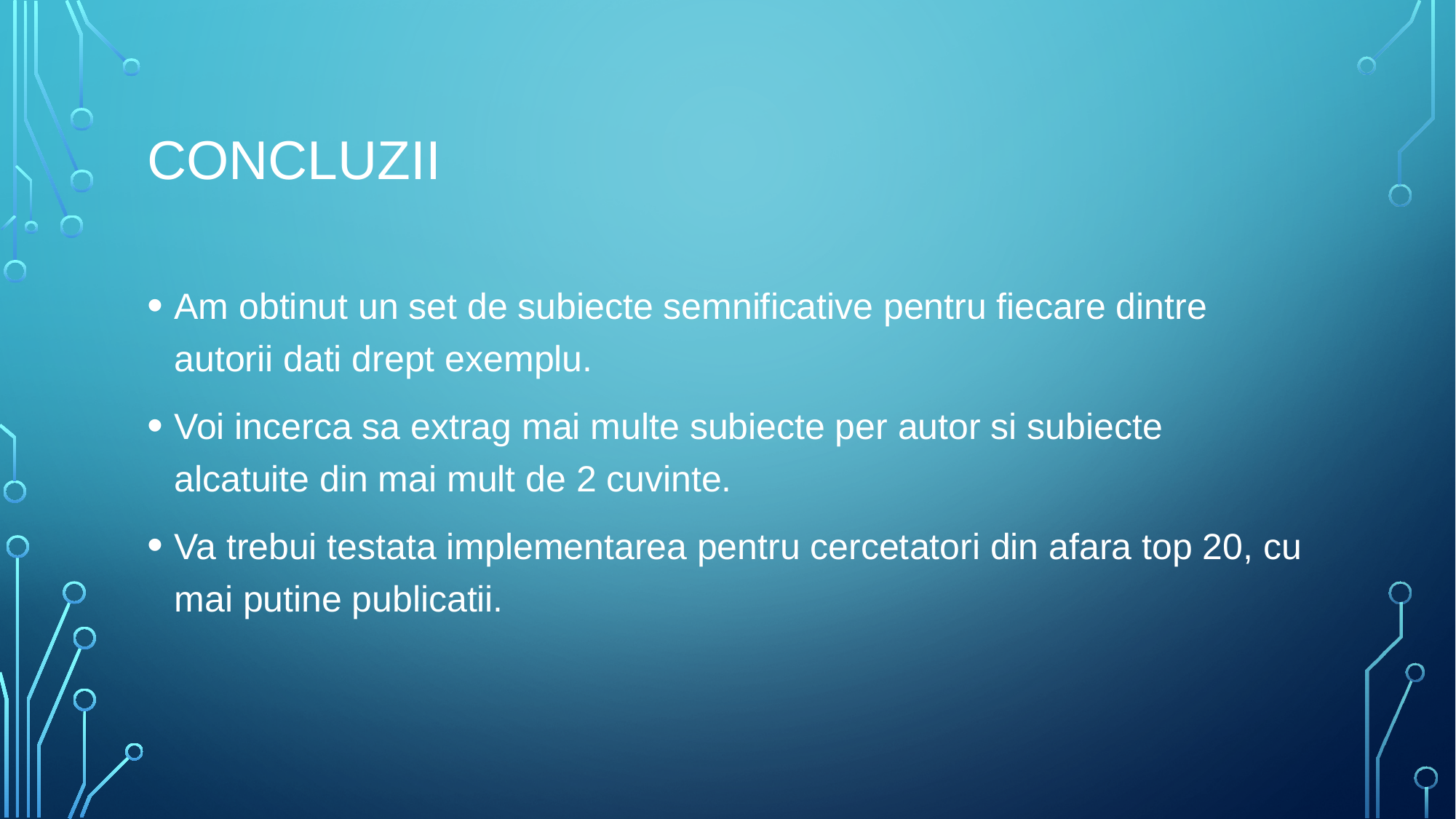

# concluzii
Am obtinut un set de subiecte semnificative pentru fiecare dintre autorii dati drept exemplu.
Voi incerca sa extrag mai multe subiecte per autor si subiecte alcatuite din mai mult de 2 cuvinte.
Va trebui testata implementarea pentru cercetatori din afara top 20, cu mai putine publicatii.